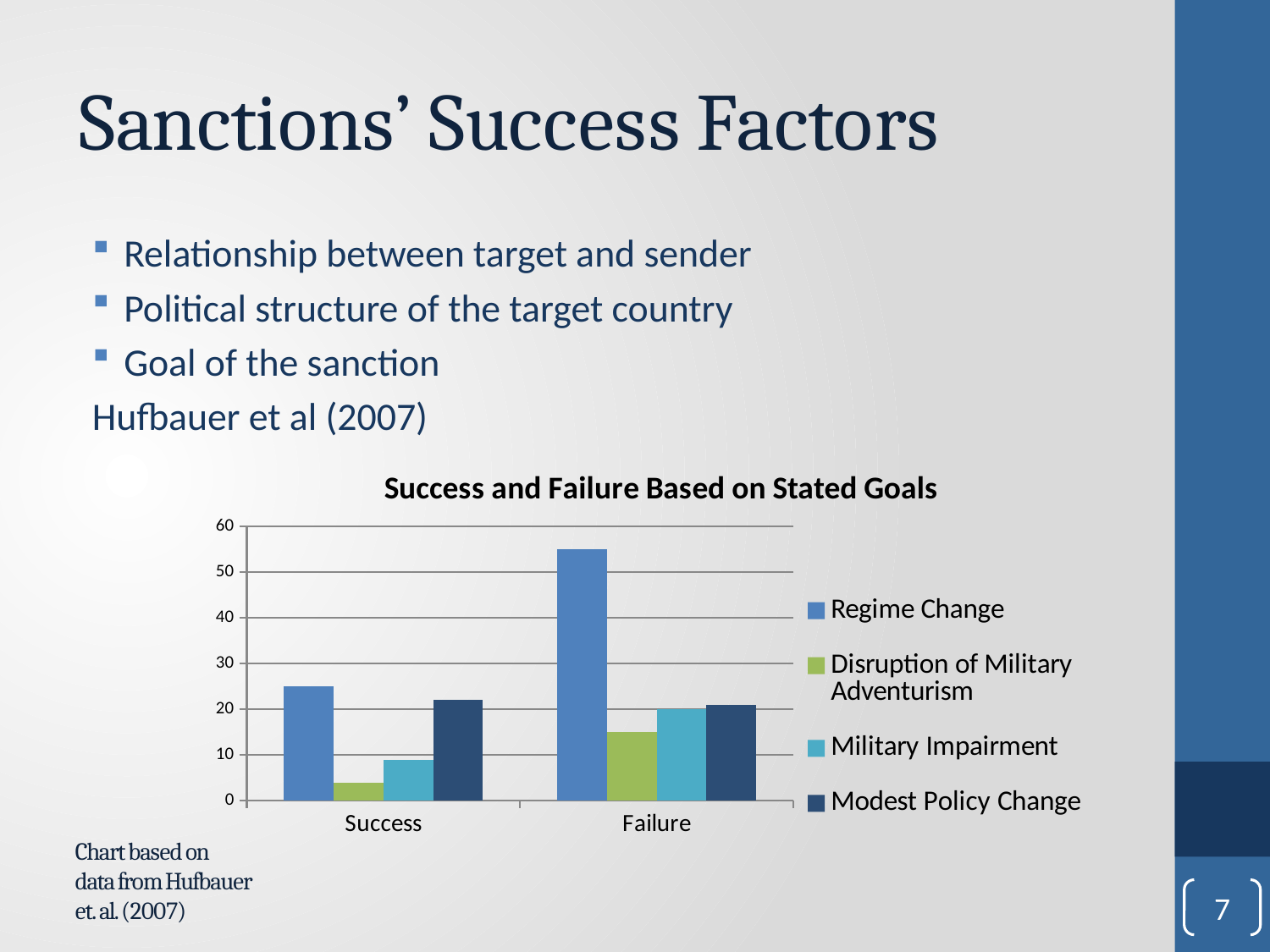

# Sanctions’ Success Factors
Relationship between target and sender
Political structure of the target country
Goal of the sanction
Hufbauer et al (2007)

### Chart: Success and Failure Based on Stated Goals

| Category | Regime Change | Disruption of Military Adventurism | Military Impairment | Modest Policy Change |
|---|---|---|---|---|
| Success | 25.0 | 4.0 | 9.0 | 22.0 |
| Failure | 55.0 | 15.0 | 20.0 | 21.0 |
Chart based on data from Hufbauer et. al. (2007)
7